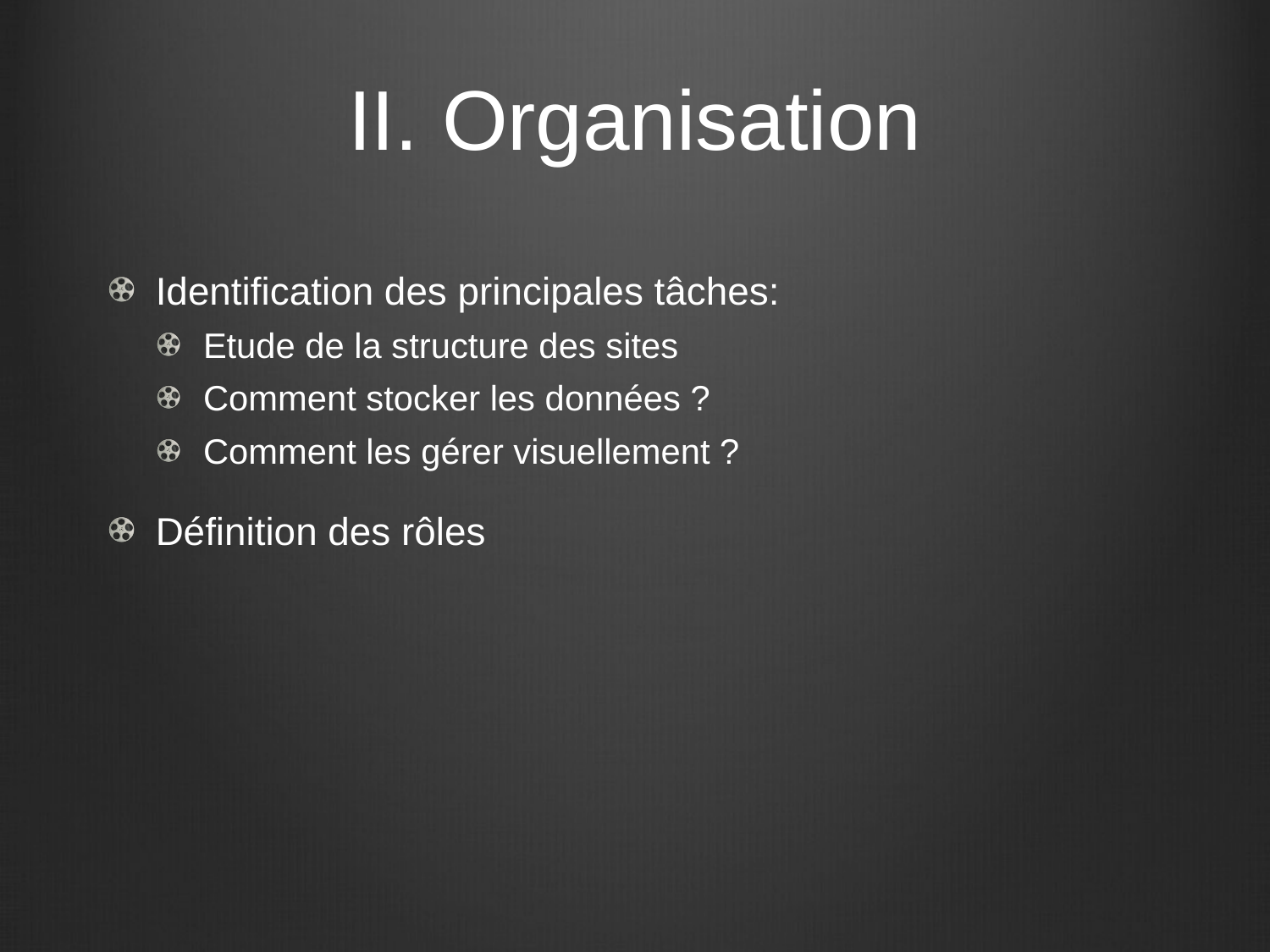

# II. Organisation
Identification des principales tâches:
Etude de la structure des sites
Comment stocker les données ?
Comment les gérer visuellement ?
Définition des rôles